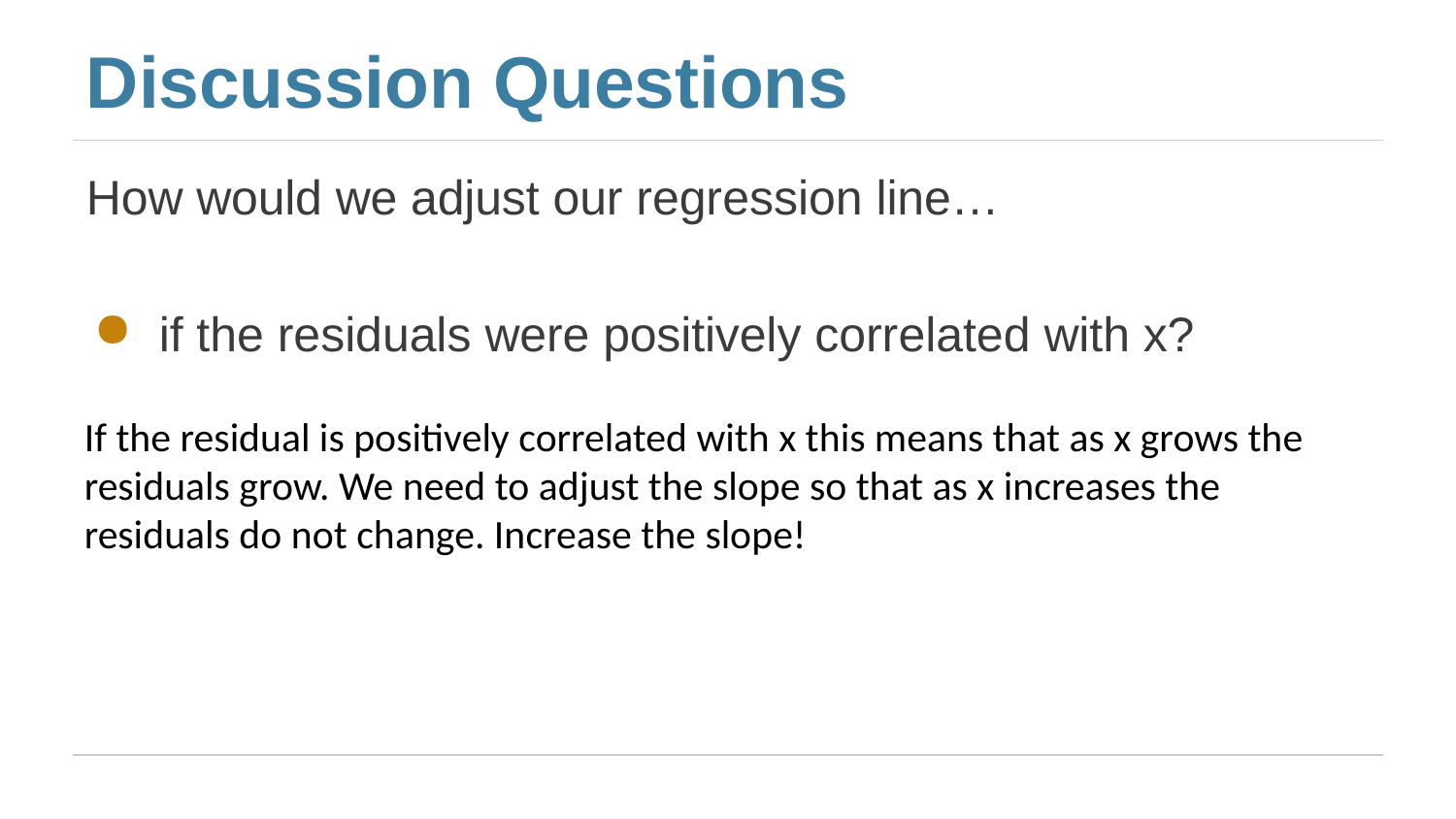

# Discussion Questions
How would we adjust our regression line…

if the residuals were positively correlated with x?

If the residual is positively correlated with x this means that as x grows the residuals grow. We need to adjust the slope so that as x increases the residuals do not change. Increase the slope!